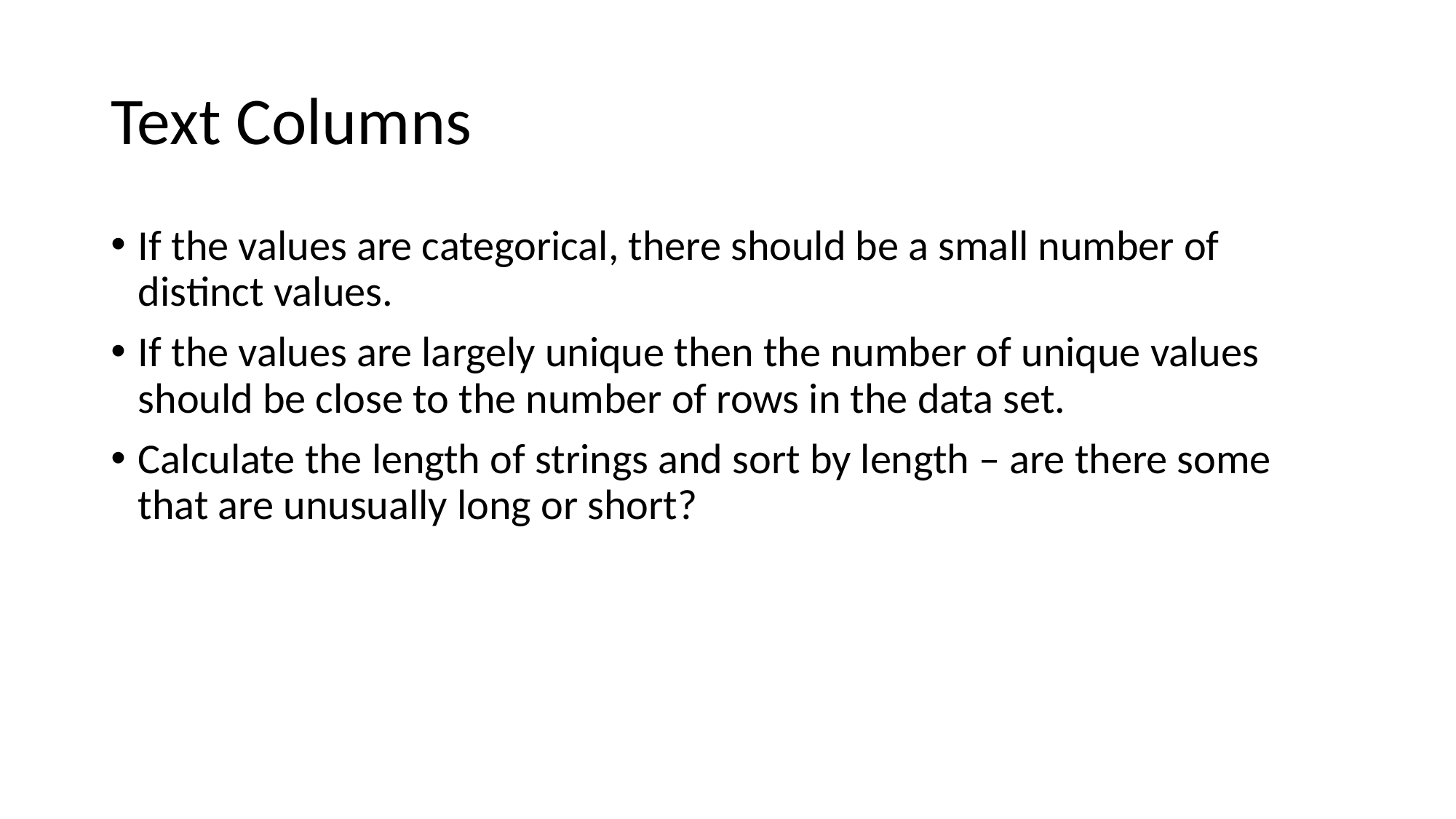

# Text Columns
If the values are categorical, there should be a small number of distinct values.
If the values are largely unique then the number of unique values should be close to the number of rows in the data set.
Calculate the length of strings and sort by length – are there some that are unusually long or short?